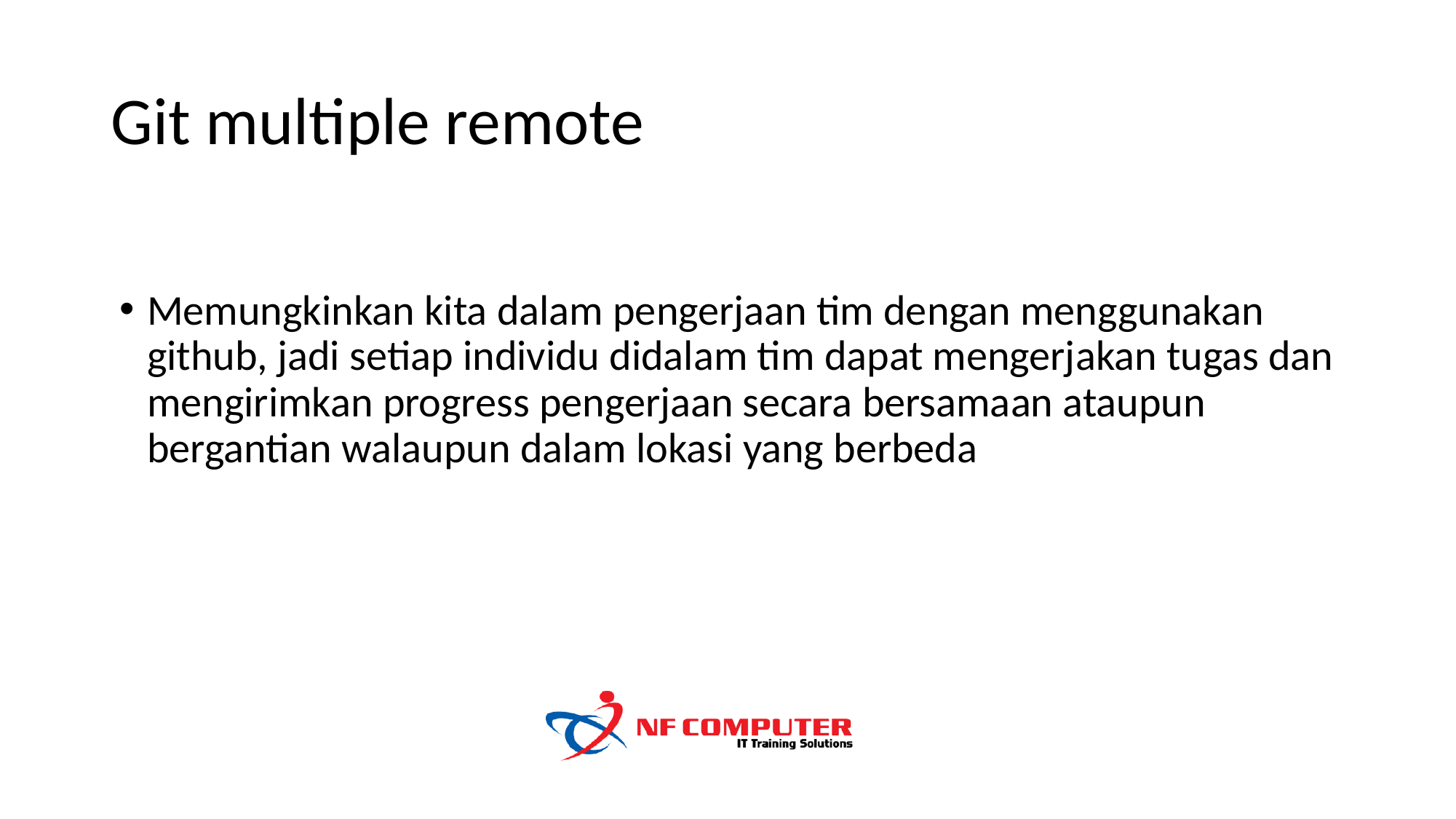

# Git multiple remote
Memungkinkan kita dalam pengerjaan tim dengan menggunakan github, jadi setiap individu didalam tim dapat mengerjakan tugas dan mengirimkan progress pengerjaan secara bersamaan ataupun bergantian walaupun dalam lokasi yang berbeda